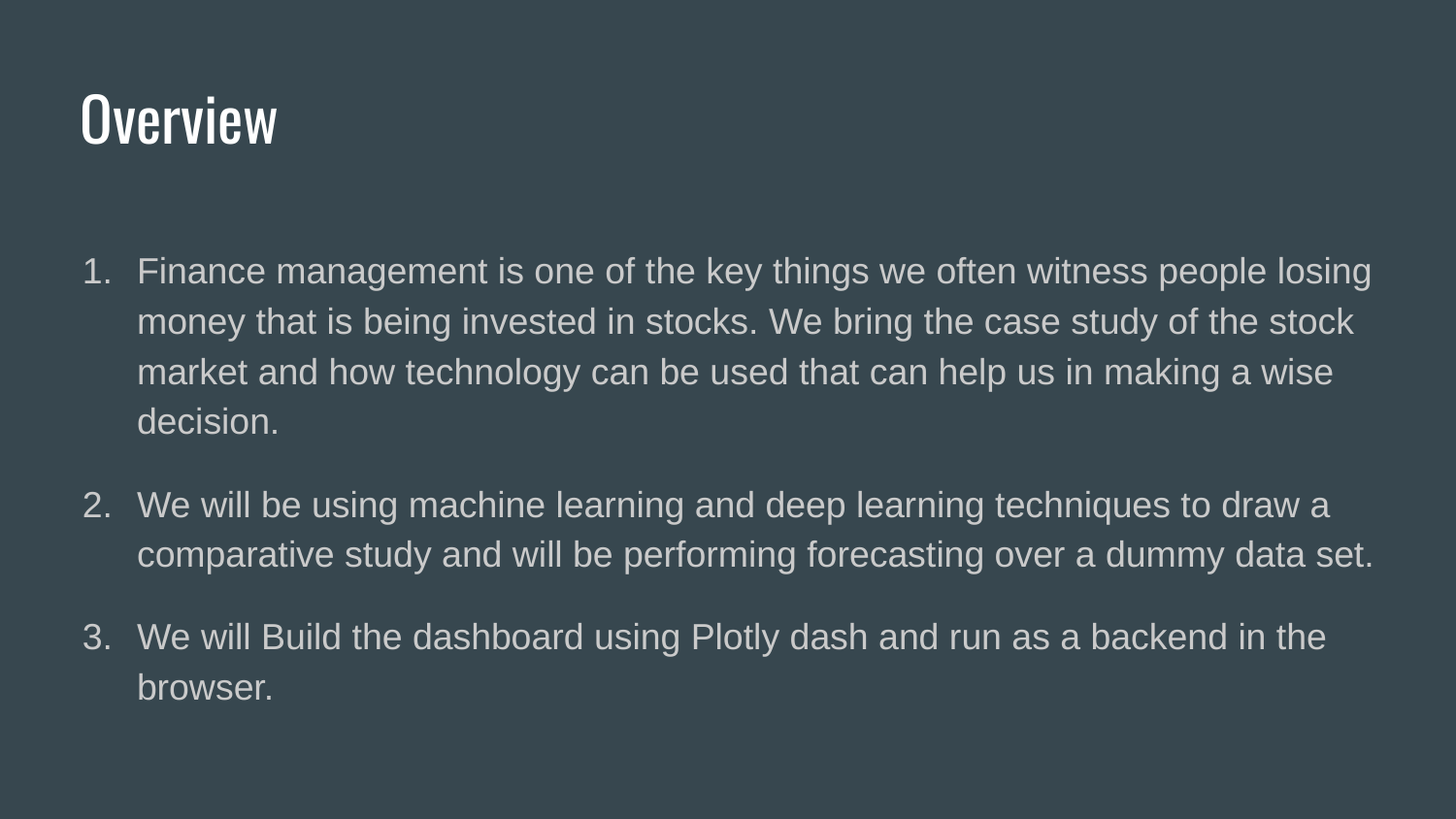

# Overview
Finance management is one of the key things we often witness people losing money that is being invested in stocks. We bring the case study of the stock market and how technology can be used that can help us in making a wise decision.
We will be using machine learning and deep learning techniques to draw a comparative study and will be performing forecasting over a dummy data set.
We will Build the dashboard using Plotly dash and run as a backend in the browser.